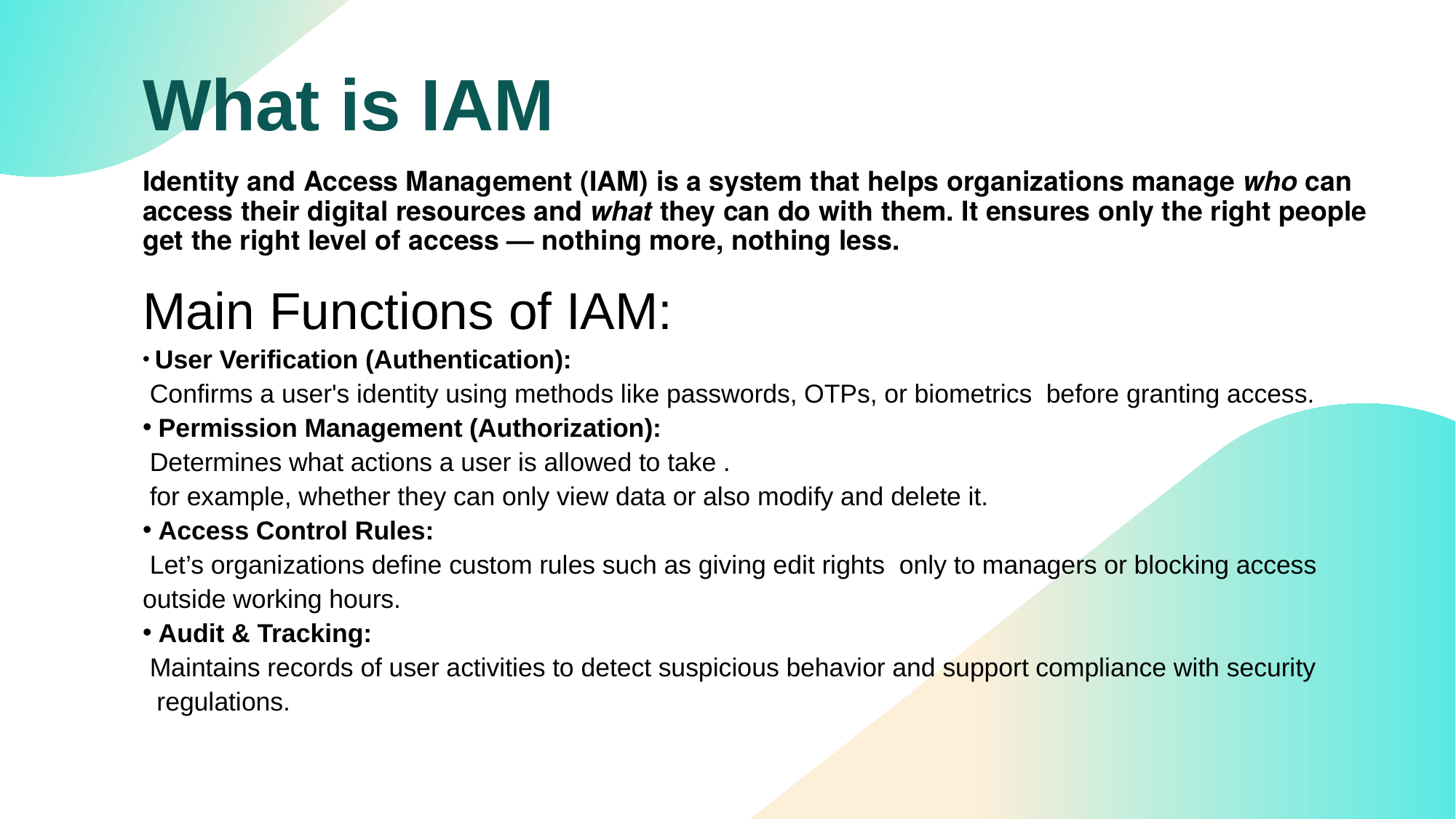

# What is IAM Identity and Access Management (IAM) is a system that helps organizations manage who can access their digital resources and what they can do with them. It ensures only the right people get the right level of access — nothing more, nothing less.
Main Functions of IAM:
 User Verification (Authentication):
 Confirms a user's identity using methods like passwords, OTPs, or biometrics  before granting access.
 Permission Management (Authorization):
 Determines what actions a user is allowed to take .
 for example, whether they can only view data or also modify and delete it.
 Access Control Rules:
 Let’s organizations define custom rules such as giving edit rights  only to managers or blocking access outside working hours.
 Audit & Tracking:
 Maintains records of user activities to detect suspicious behavior and support compliance with security     regulations.